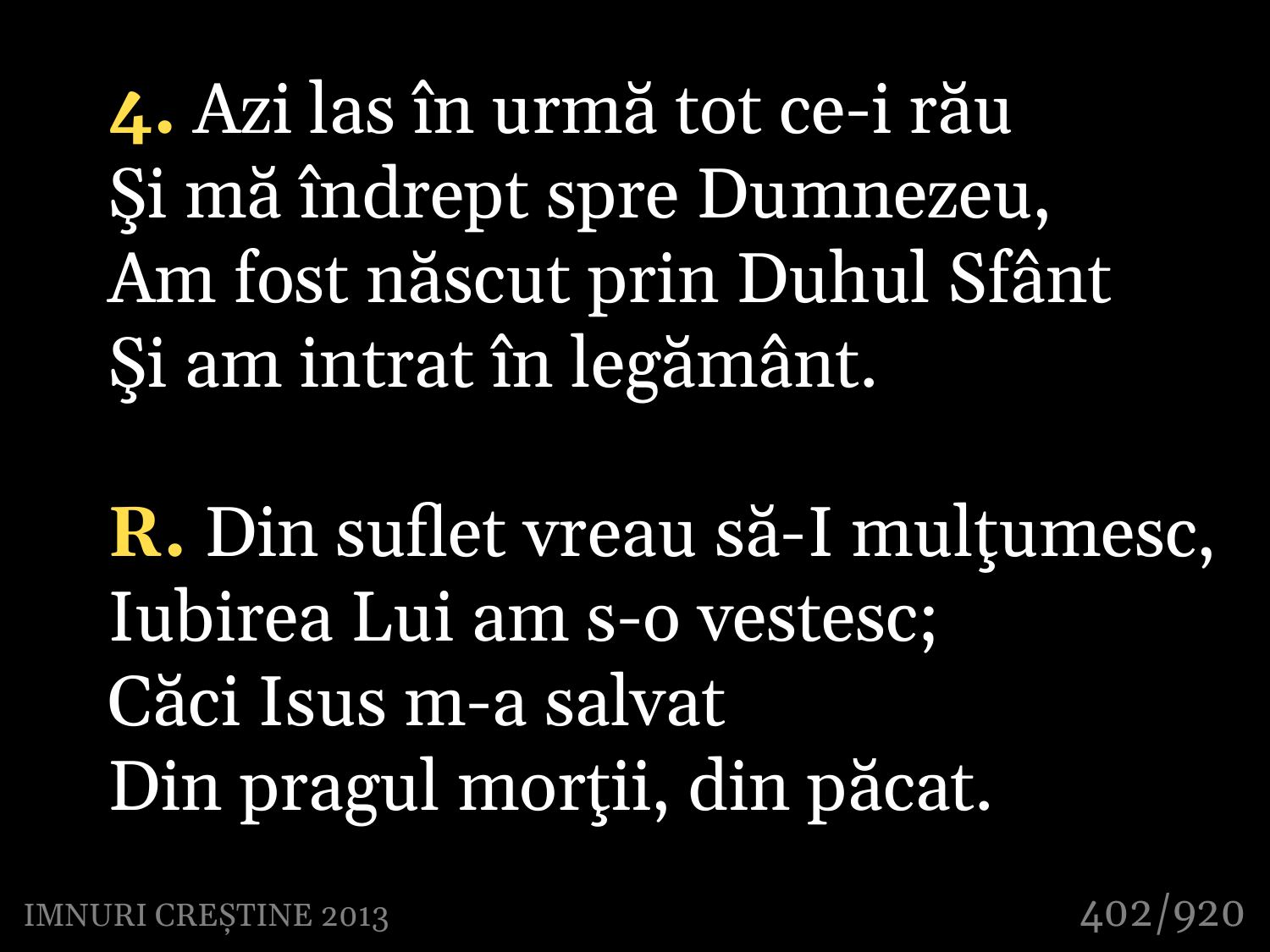

4. Azi las în urmă tot ce-i rău
Şi mă îndrept spre Dumnezeu,
Am fost născut prin Duhul Sfânt
Şi am intrat în legământ.

R. Din suflet vreau să-I mulţumesc,
Iubirea Lui am s-o vestesc;
Căci Isus m-a salvat
Din pragul morţii, din păcat.
402/920
IMNURI CREȘTINE 2013